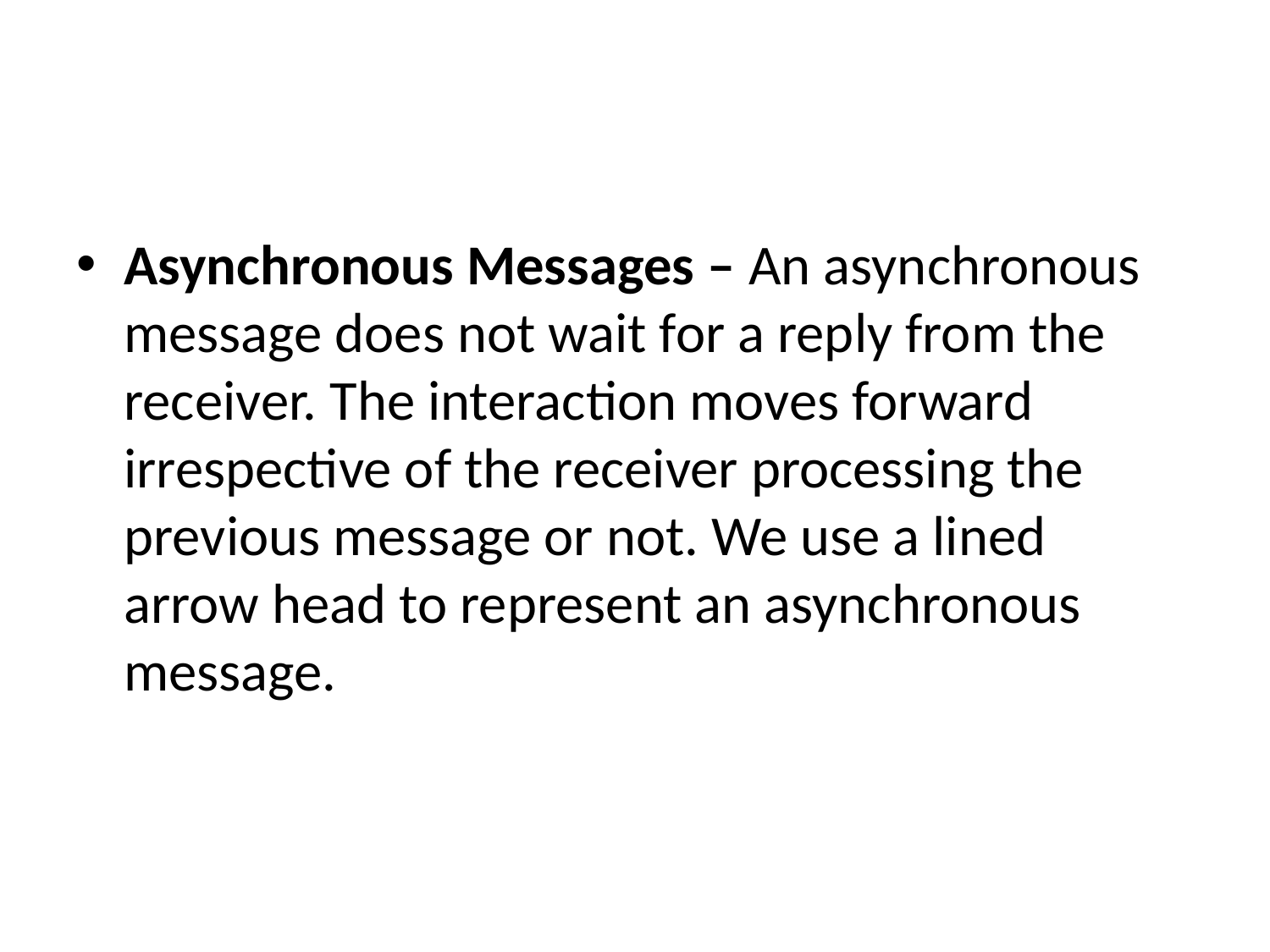

#
Asynchronous Messages – An asynchronous message does not wait for a reply from the receiver. The interaction moves forward irrespective of the receiver processing the previous message or not. We use a lined arrow head to represent an asynchronous message.